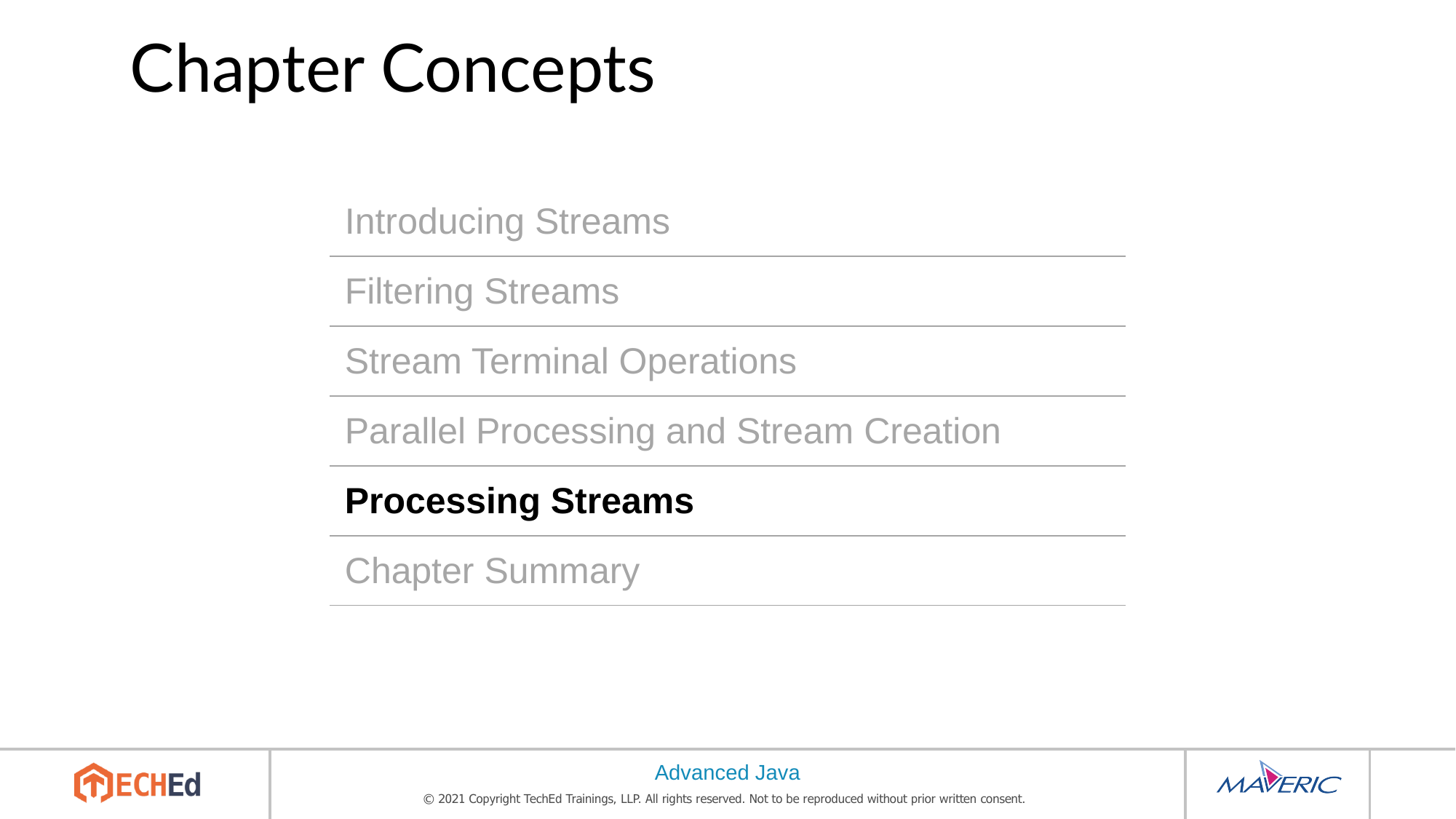

# Chapter Concepts
| Introducing Streams |
| --- |
| Filtering Streams |
| Stream Terminal Operations |
| Parallel Processing and Stream Creation |
| Processing Streams |
| Chapter Summary |